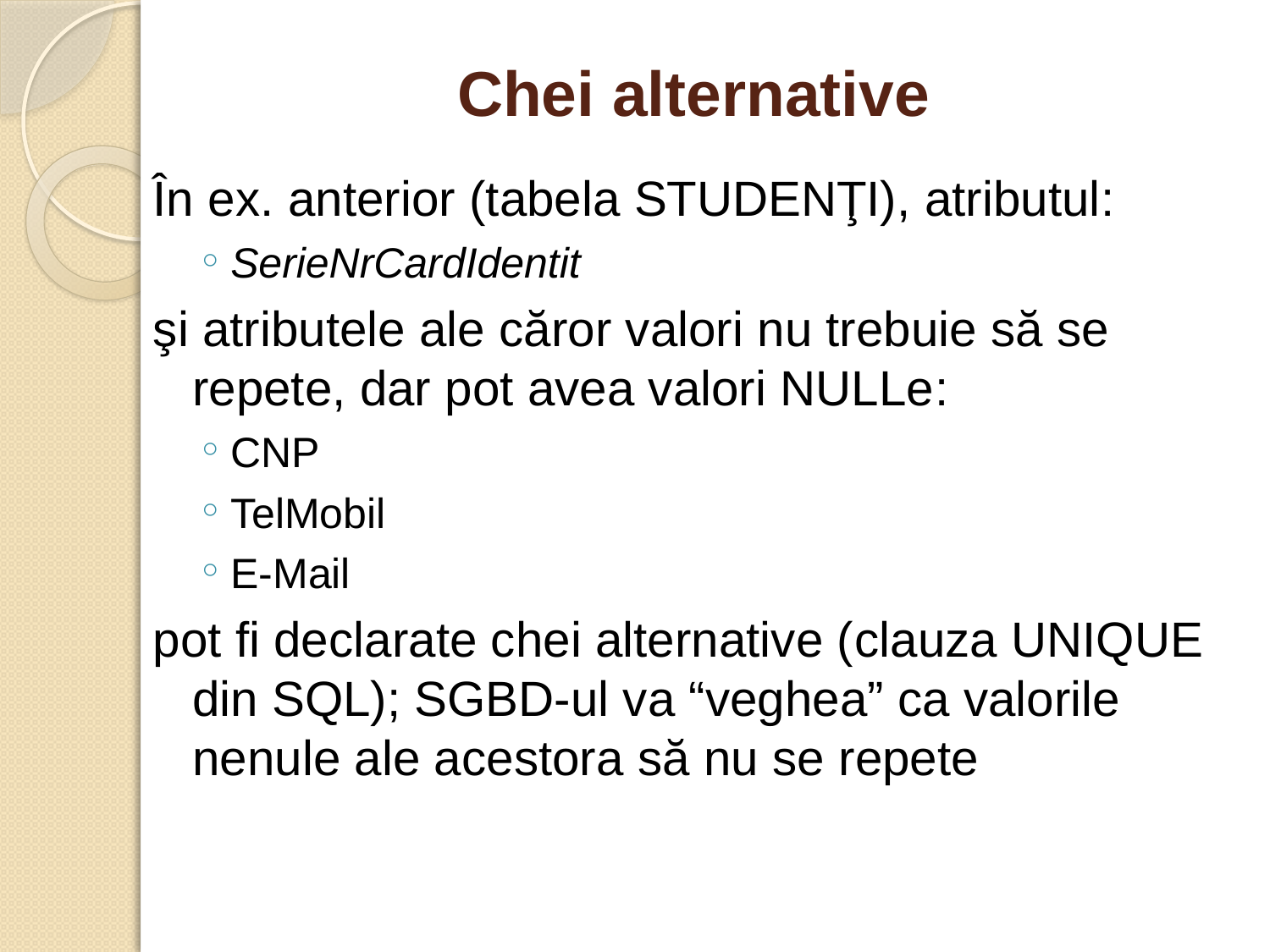

# Chei alternative
În ex. anterior (tabela STUDENŢI), atributul:
SerieNrCardIdentit
şi atributele ale căror valori nu trebuie să se repete, dar pot avea valori NULLe:
CNP
TelMobil
E-Mail
pot fi declarate chei alternative (clauza UNIQUE din SQL); SGBD-ul va “veghea” ca valorile nenule ale acestora să nu se repete